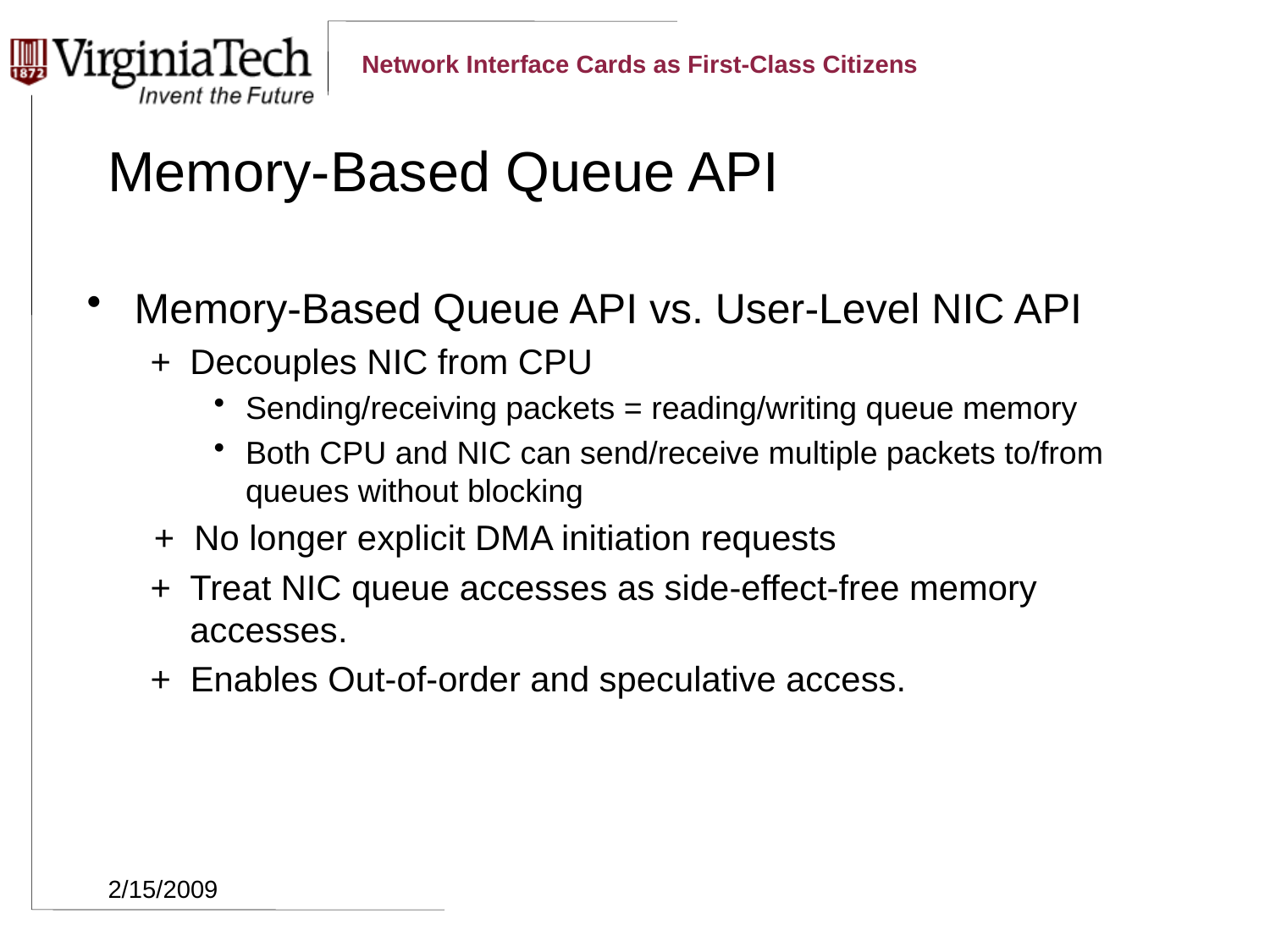

# Memory-Based Queue API
Memory-Based Queue API vs. User-Level NIC API
+	Decouples NIC from CPU
Sending/receiving packets = reading/writing queue memory
Both CPU and NIC can send/receive multiple packets to/from queues without blocking
	  +  No longer explicit DMA initiation requests
+	Treat NIC queue accesses as side-effect-free memory accesses.
+  Enables Out-of-order and speculative access.
2/15/2009